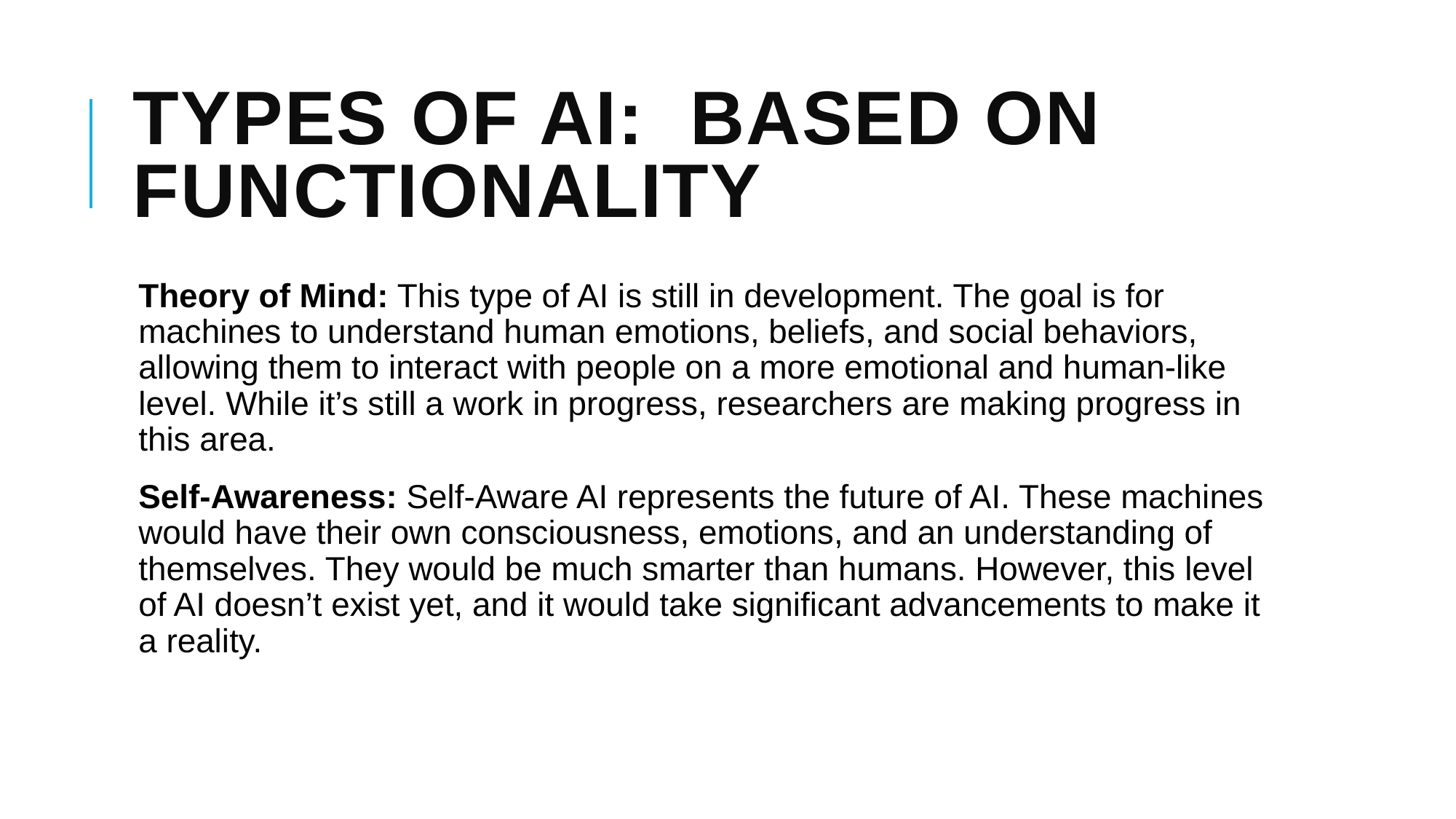

# Types of AI:  Based on Functionality
Theory of Mind: This type of AI is still in development. The goal is for machines to understand human emotions, beliefs, and social behaviors, allowing them to interact with people on a more emotional and human-like level. While it’s still a work in progress, researchers are making progress in this area.
Self-Awareness: Self-Aware AI represents the future of AI. These machines would have their own consciousness, emotions, and an understanding of themselves. They would be much smarter than humans. However, this level of AI doesn’t exist yet, and it would take significant advancements to make it a reality.